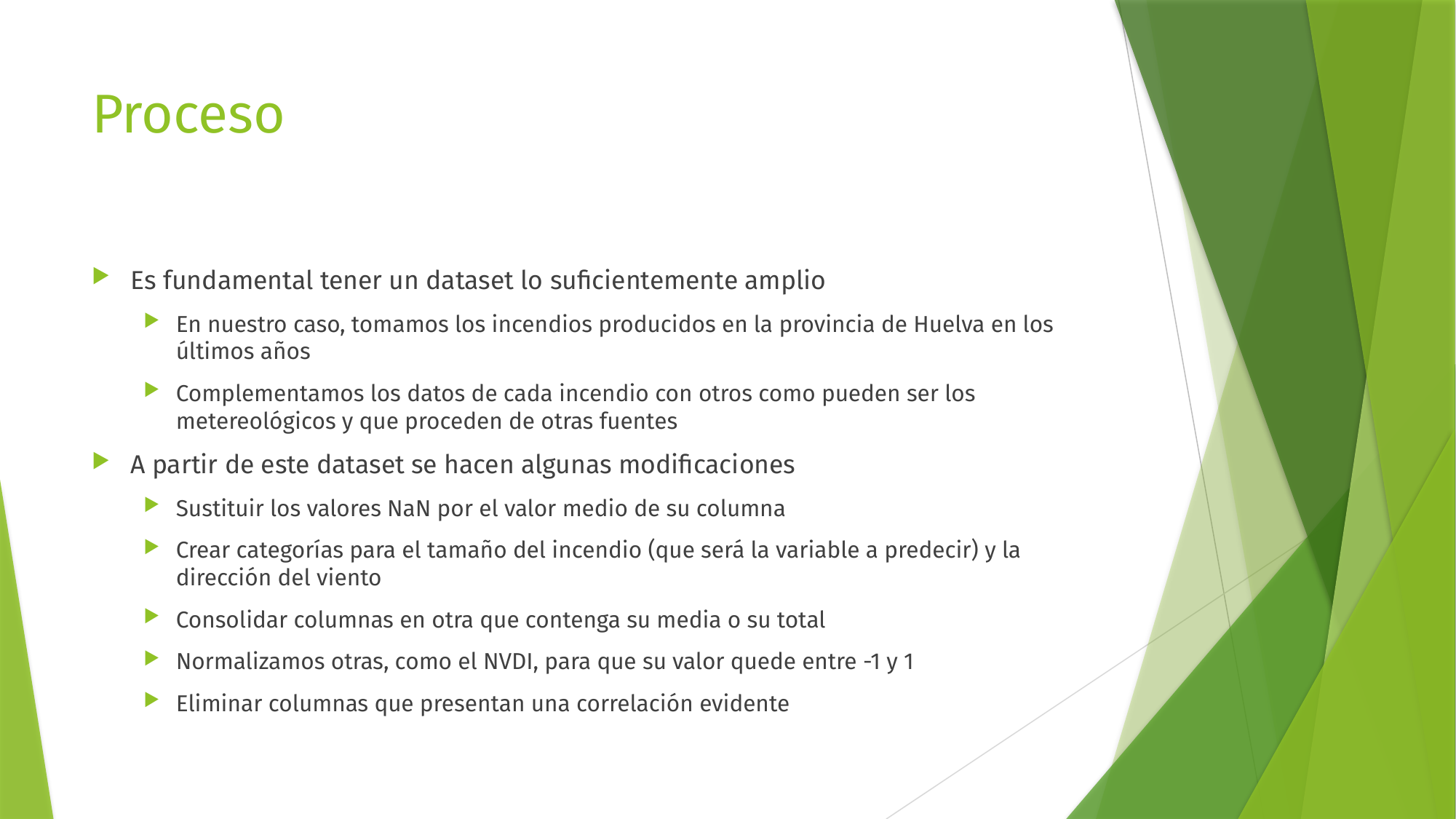

# Proceso
Es fundamental tener un dataset lo suficientemente amplio
En nuestro caso, tomamos los incendios producidos en la provincia de Huelva en los últimos años
Complementamos los datos de cada incendio con otros como pueden ser los metereológicos y que proceden de otras fuentes
A partir de este dataset se hacen algunas modificaciones
Sustituir los valores NaN por el valor medio de su columna
Crear categorías para el tamaño del incendio (que será la variable a predecir) y la dirección del viento
Consolidar columnas en otra que contenga su media o su total
Normalizamos otras, como el NVDI, para que su valor quede entre -1 y 1
Eliminar columnas que presentan una correlación evidente